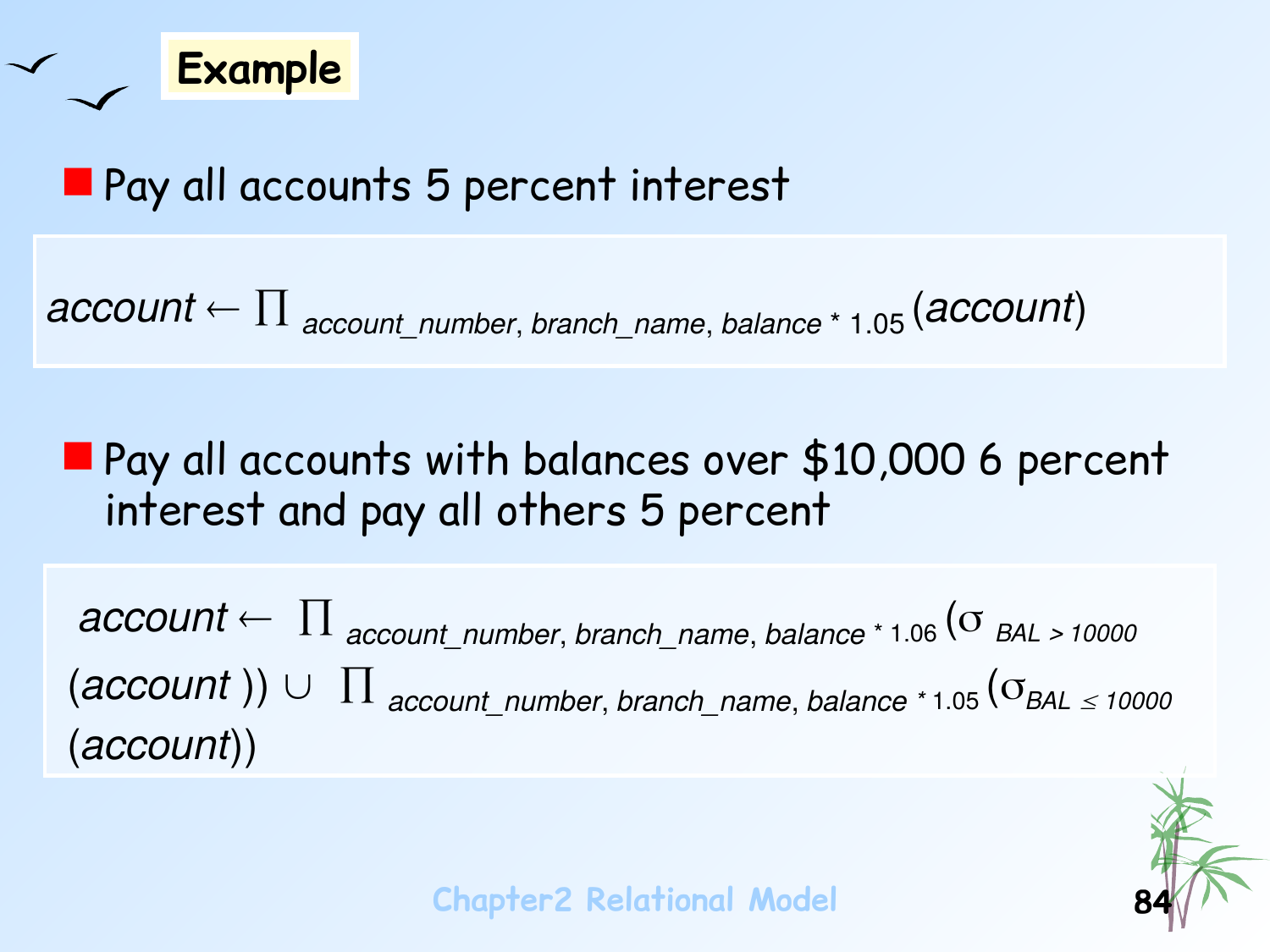

Example
Pay all accounts 5 percent interest

account ← ∏ account_number, branch_name, balance * 1.05 (account)
Pay all accounts with balances over $10,000 6 percent interest and pay all others 5 percent

 account ←  ∏ account_number, branch_name, balance * 1.06 (σ BAL > 10000 (account )) ∪  ∏ account_number, branch_name, balance * 1.05 (σBAL ≤ 10000 (account))
Chapter2 Relational Model
84